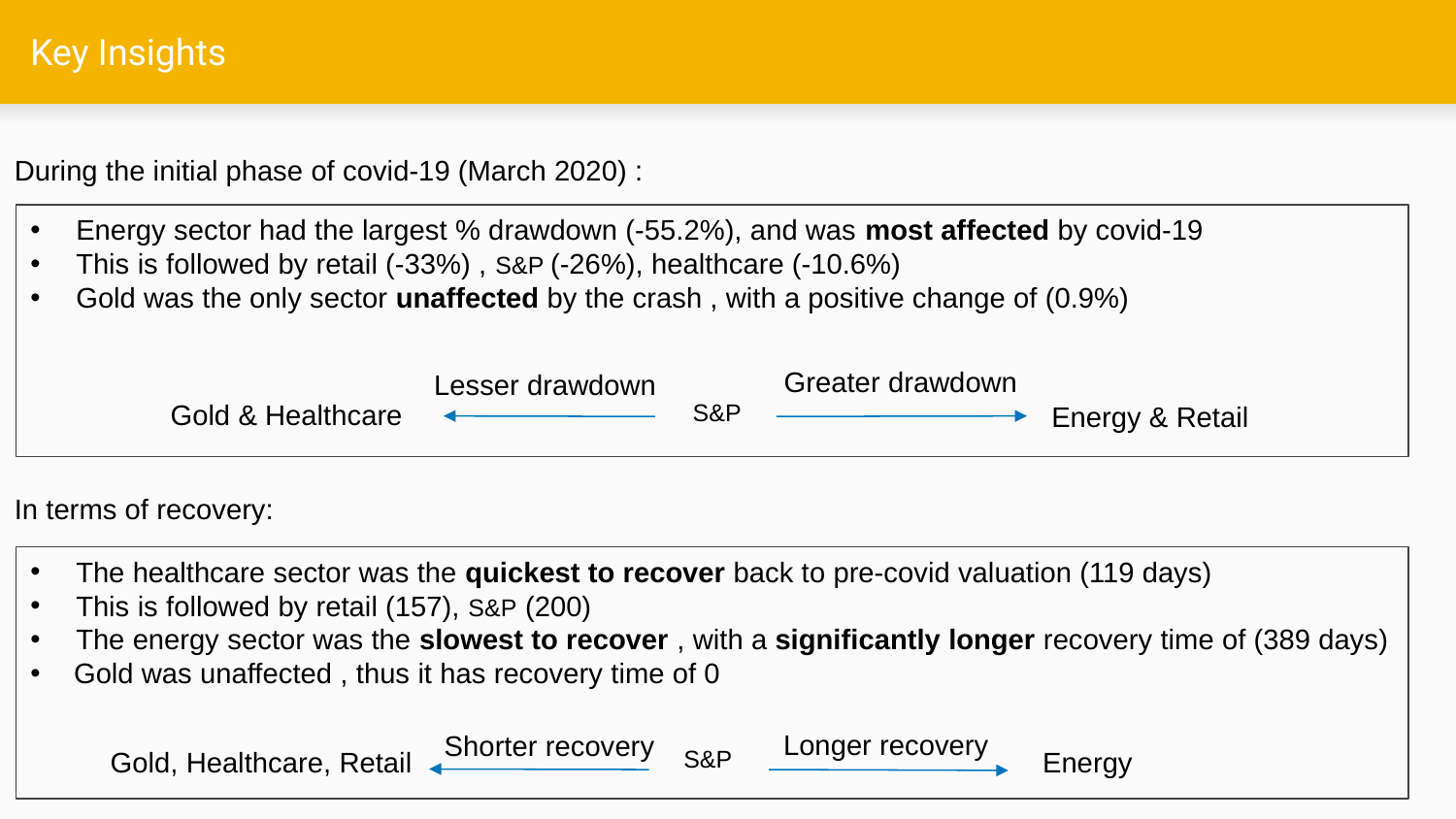

# Key Insights

During the initial phase of covid-19 (March 2020) :

In terms of recovery:

Energy sector had the largest % drawdown (-55.2%), and was most affected by covid-19
This is followed by retail (-33%) , S&P (-26%), healthcare (-10.6%)
Gold was the only sector unaffected by the crash , with a positive change of (0.9%)

Greater drawdown
Lesser drawdown
Gold & Healthcare
   S&P
Energy & Retail
The healthcare sector was the quickest to recover back to pre-covid valuation (119 days)
This is followed by retail (157), S&P (200)
The energy sector was the slowest to recover , with a significantly longer recovery time of (389 days)
  Gold was unaffected , thus it has recovery time of 0

Longer recovery
Shorter recovery
   S&P
Gold, Healthcare, Retail
Energy